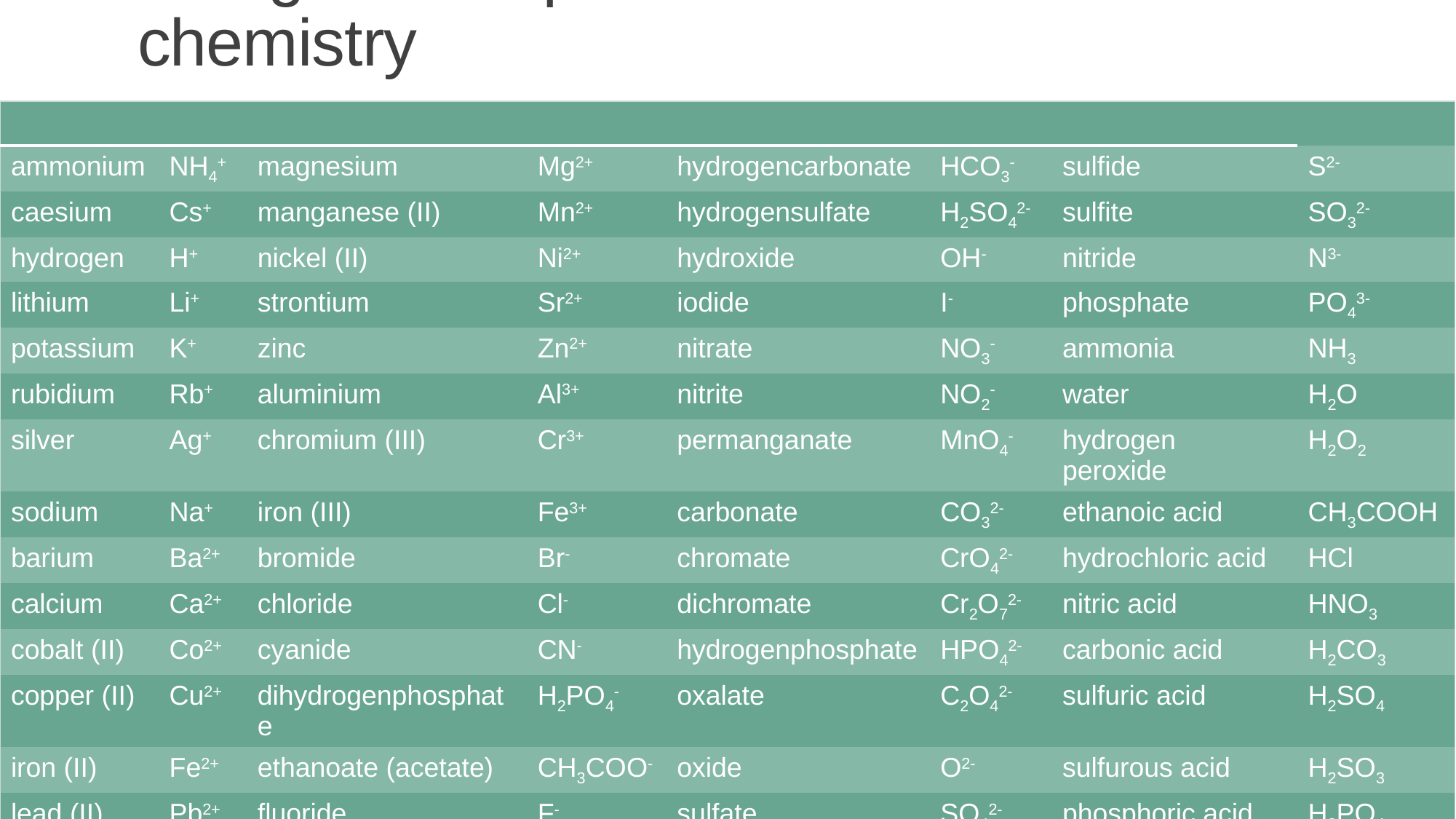

# The goal – requirements for ATAR chemistry
|  |  |  |  |  |  |  |  |
| --- | --- | --- | --- | --- | --- | --- | --- |
| ammonium | NH4+ | magnesium | Mg2+ | hydrogencarbonate | HCO3- | sulfide | S2- |
| caesium | Cs+ | manganese (II) | Mn2+ | hydrogensulfate | H2SO42- | sulfite | SO32- |
| hydrogen | H+ | nickel (II) | Ni2+ | hydroxide | OH- | nitride | N3- |
| lithium | Li+ | strontium | Sr2+ | iodide | I- | phosphate | PO43- |
| potassium | K+ | zinc | Zn2+ | nitrate | NO3- | ammonia | NH3 |
| rubidium | Rb+ | aluminium | Al3+ | nitrite | NO2- | water | H2O |
| silver | Ag+ | chromium (III) | Cr3+ | permanganate | MnO4- | hydrogen peroxide | H2O2 |
| sodium | Na+ | iron (III) | Fe3+ | carbonate | CO32- | ethanoic acid | CH3COOH |
| barium | Ba2+ | bromide | Br- | chromate | CrO42- | hydrochloric acid | HCl |
| calcium | Ca2+ | chloride | Cl- | dichromate | Cr2O72- | nitric acid | HNO3 |
| cobalt (II) | Co2+ | cyanide | CN- | hydrogenphosphate | HPO42- | carbonic acid | H2CO3 |
| copper (II) | Cu2+ | dihydrogenphosphate | H2PO4- | oxalate | C2O42- | sulfuric acid | H2SO4 |
| iron (II) | Fe2+ | ethanoate (acetate) | CH3COO- | oxide | O2- | sulfurous acid | H2SO3 |
| lead (II) | Pb2+ | fluoride | F- | sulfate | SO42- | phosphoric acid | H3PO4 |